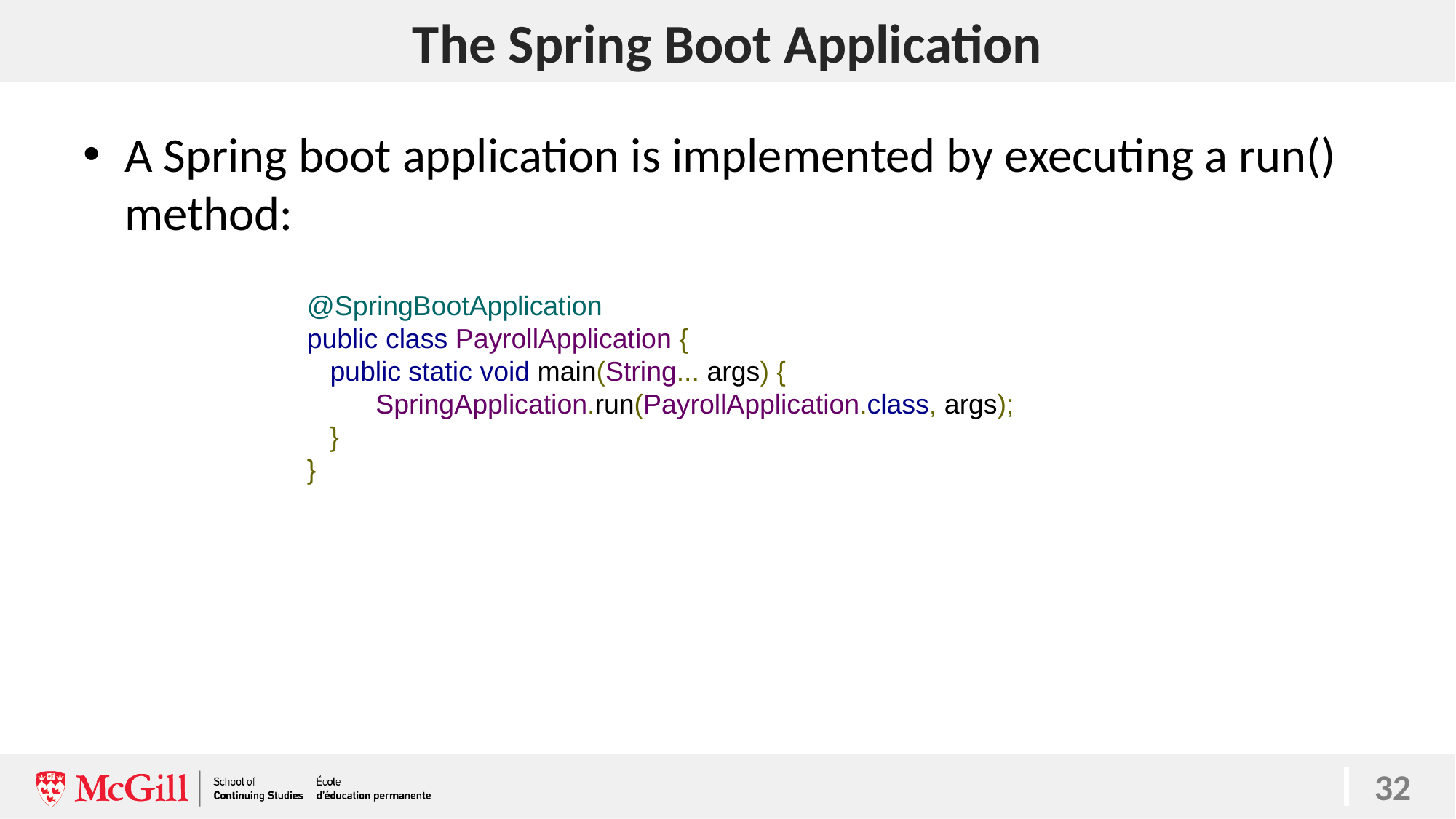

# The Spring Boot Application
A Spring boot application is implemented by executing a run() method:
@SpringBootApplication
public class PayrollApplication {
   public static void main(String... args) {
         SpringApplication.run(PayrollApplication.class, args);
   }
}